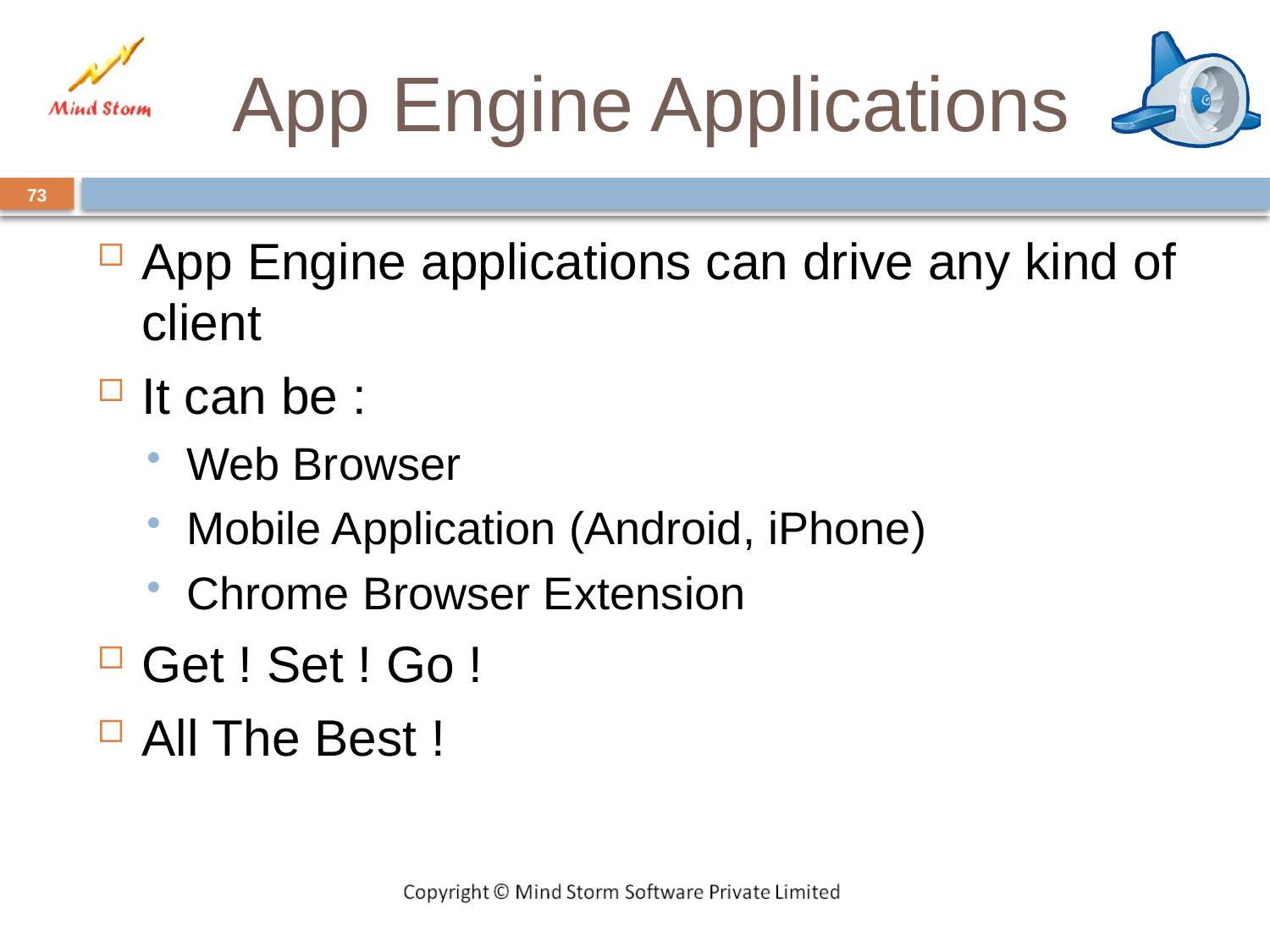

# App Engine Applications
73
App Engine applications can drive any kind of client
It can be :
Web Browser
Mobile Application (Android, iPhone)
Chrome Browser Extension
Get ! Set ! Go !
All The Best !